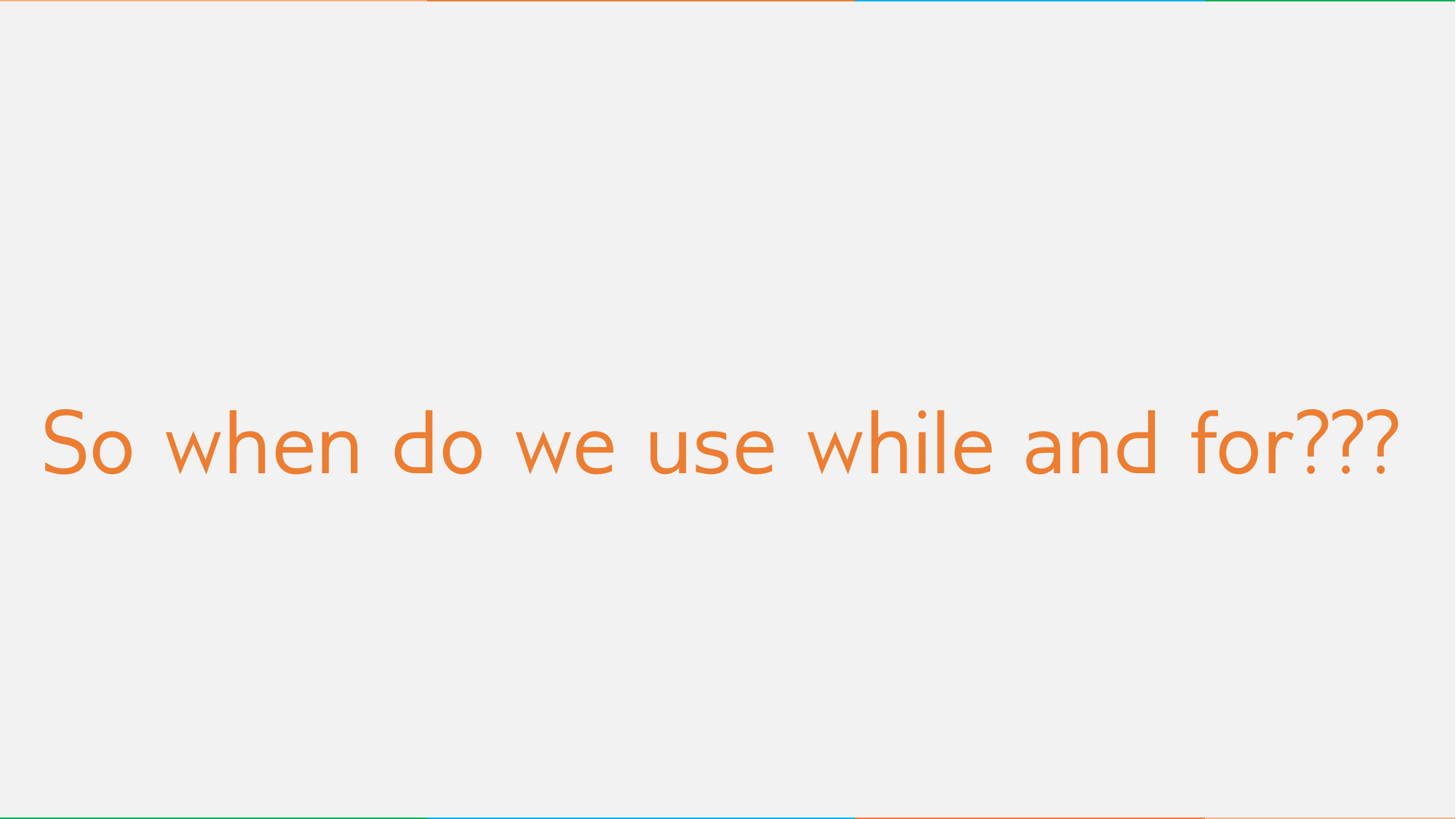

# So when do we use while and for???